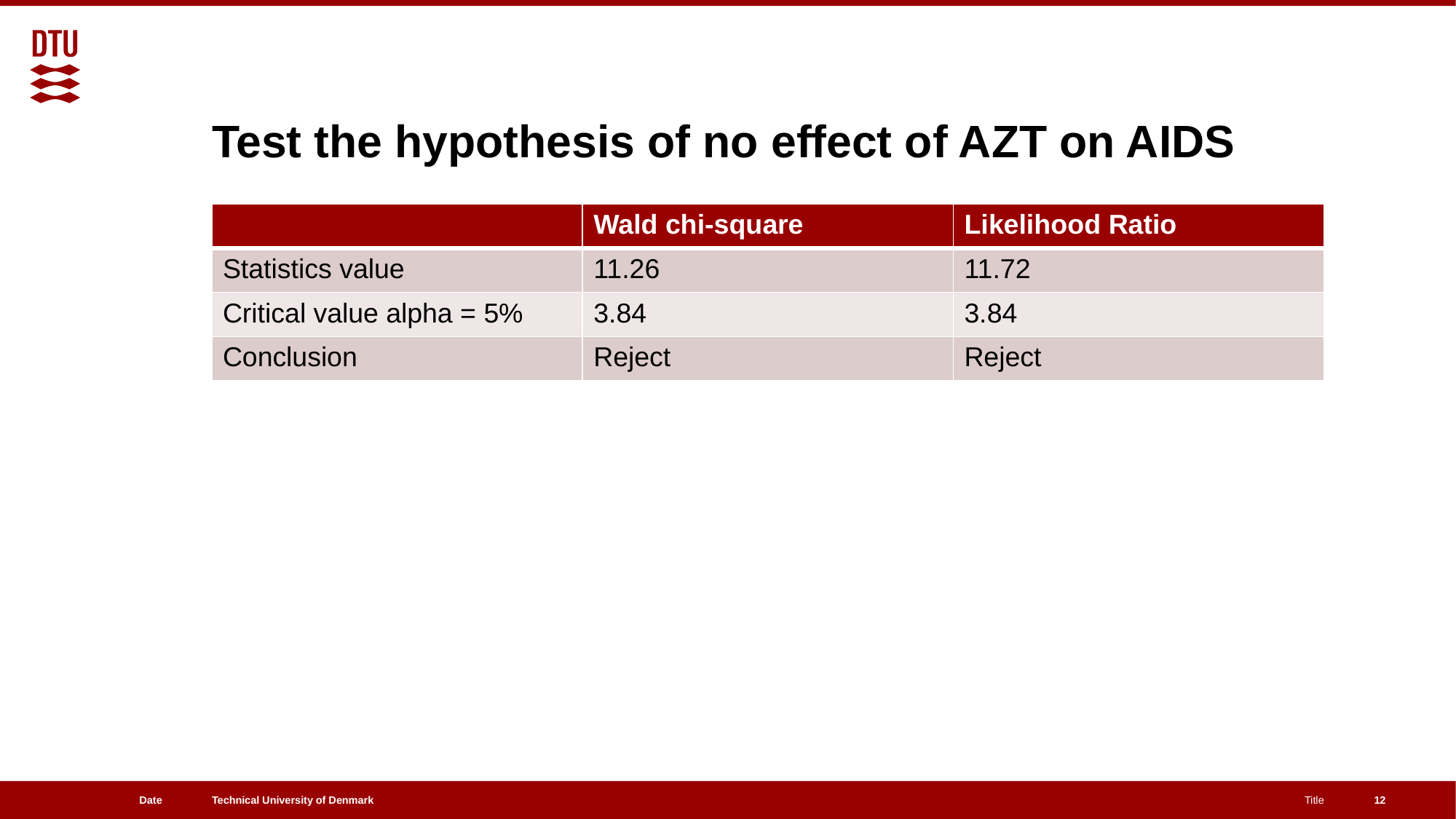

# Test the hypothesis of no effect of AZT on AIDS
|  | Wald chi-square | Likelihood Ratio |
| --- | --- | --- |
| Statistics value | 11.26 | 11.72 |
| Critical value alpha = 5% | 3.84 | 3.84 |
| Conclusion | Reject | Reject |
Date
Title
12